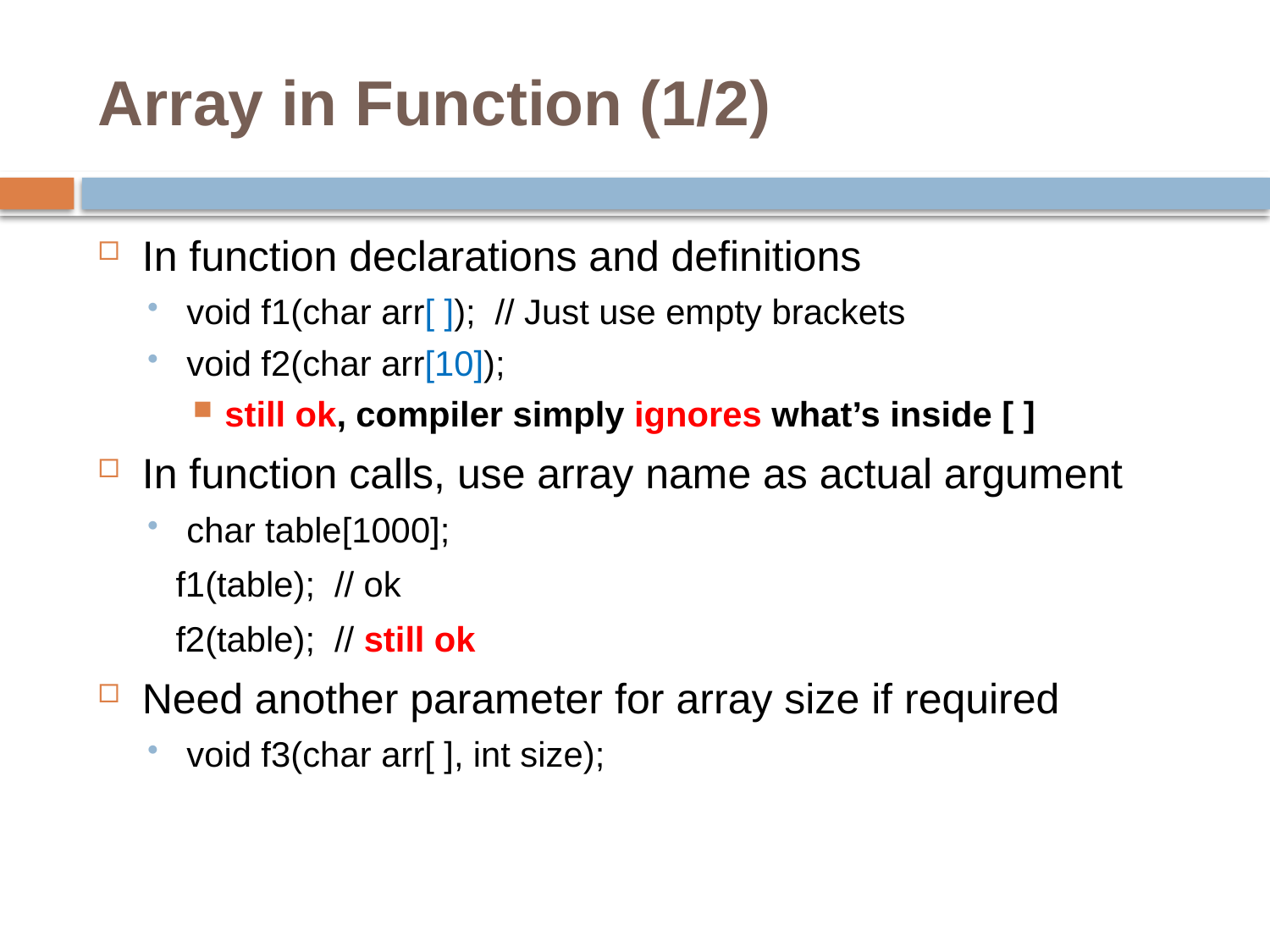

# Array in Function (1/2)
In function declarations and definitions
void f1(char arr[ ]);  // Just use empty brackets
void f2(char arr[10]);
still ok, compiler simply ignores what’s inside [ ]
In function calls, use array name as actual argument
char table[1000];
        f1(table);  // ok
        f2(table);  // still ok
Need another parameter for array size if required
void f3(char arr[ ], int size);